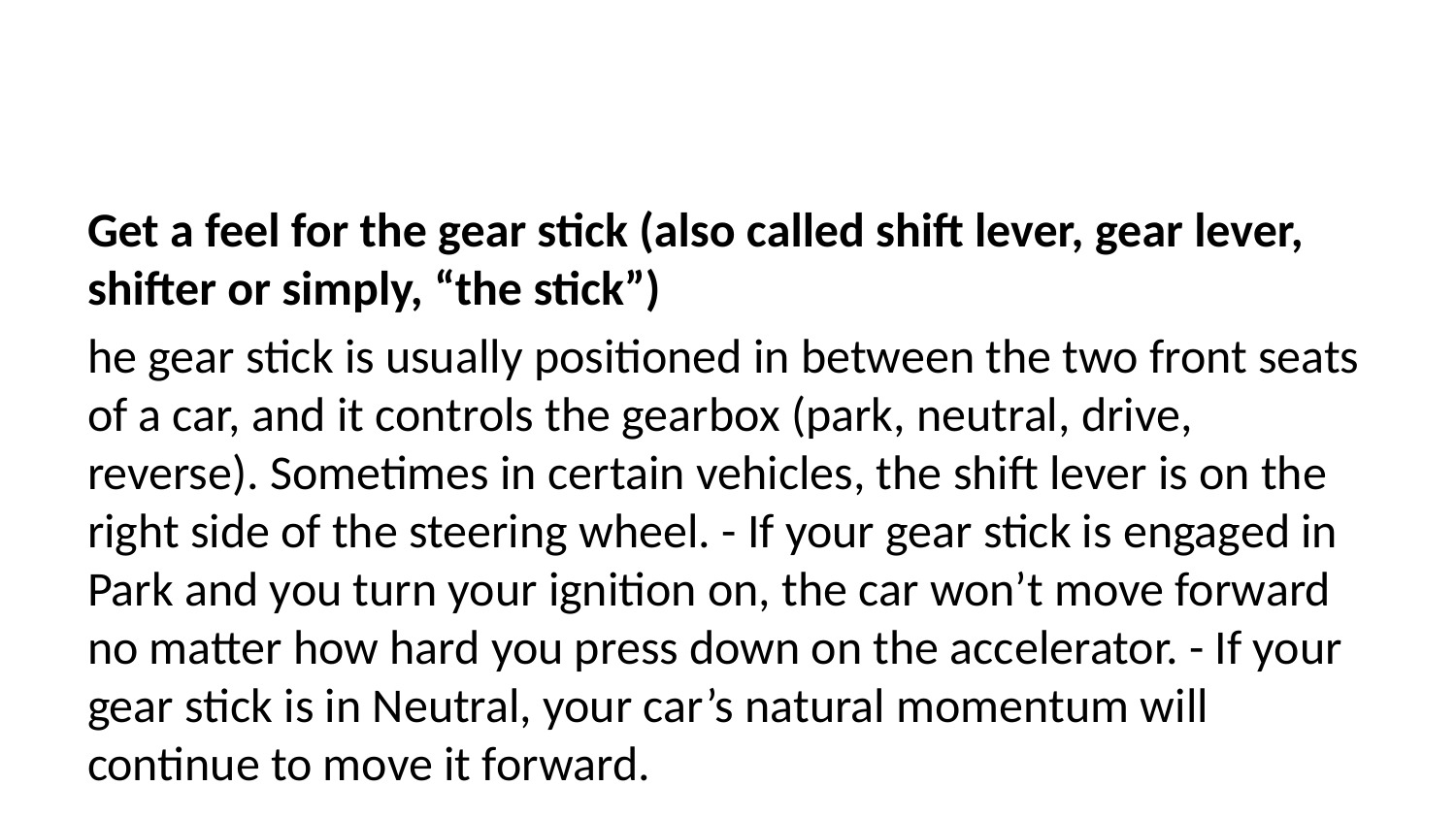

Get a feel for the gear stick (also called shift lever, gear lever, shifter or simply, “the stick”)
he gear stick is usually positioned in between the two front seats of a car, and it controls the gearbox (park, neutral, drive, reverse). Sometimes in certain vehicles, the shift lever is on the right side of the steering wheel. - If your gear stick is engaged in Park and you turn your ignition on, the car won’t move forward no matter how hard you press down on the accelerator. - If your gear stick is in Neutral, your car’s natural momentum will continue to move it forward.